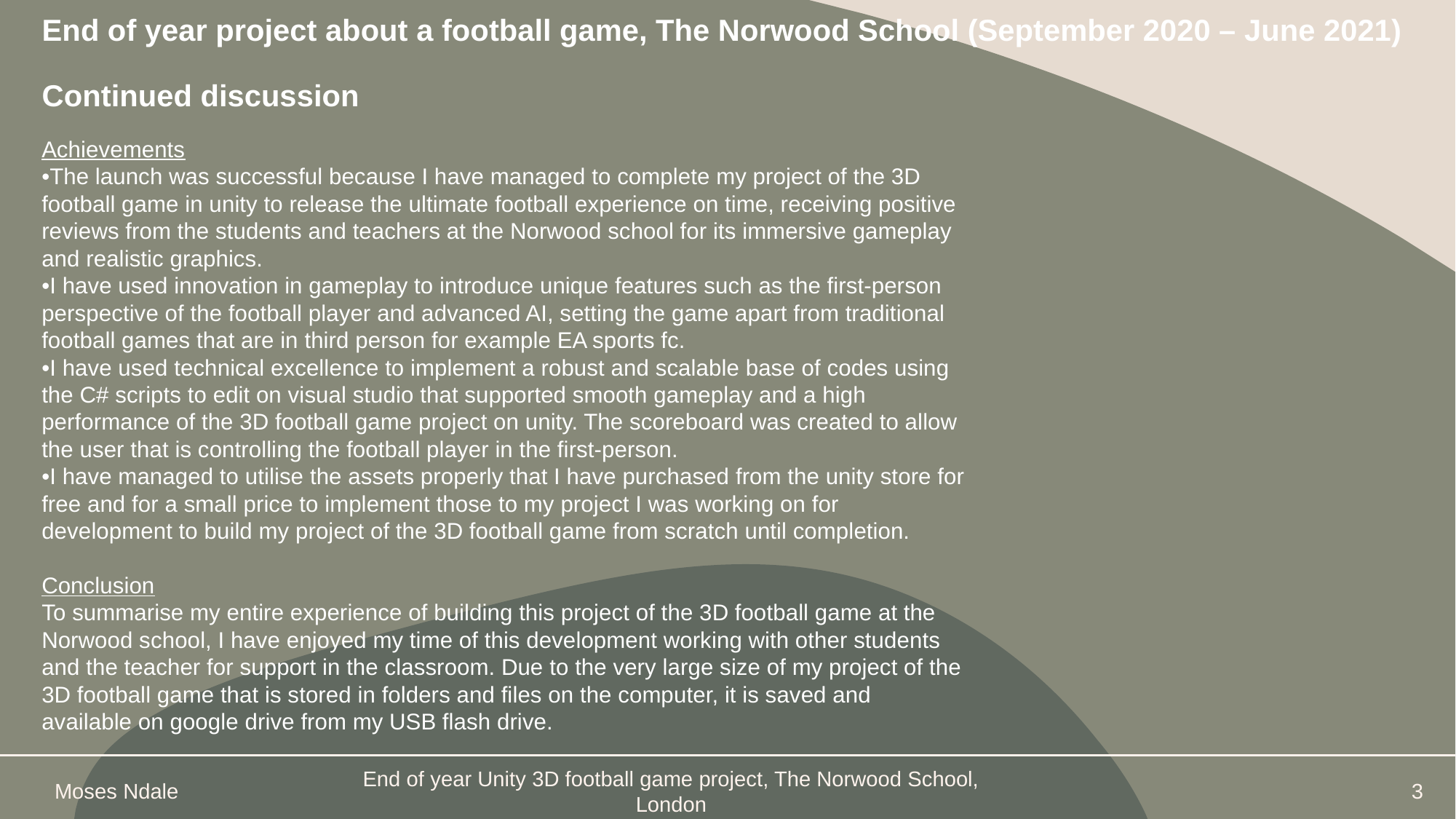

# End of year project about a football game, The Norwood School (September 2020 – June 2021) Continued discussion
Achievements
•The launch was successful because I have managed to complete my project of the 3D football game in unity to release the ultimate football experience on time, receiving positive reviews from the students and teachers at the Norwood school for its immersive gameplay and realistic graphics.
•I have used innovation in gameplay to introduce unique features such as the first-person perspective of the football player and advanced AI, setting the game apart from traditional football games that are in third person for example EA sports fc.
•I have used technical excellence to implement a robust and scalable base of codes using the C# scripts to edit on visual studio that supported smooth gameplay and a high performance of the 3D football game project on unity. The scoreboard was created to allow the user that is controlling the football player in the first-person.
•I have managed to utilise the assets properly that I have purchased from the unity store for free and for a small price to implement those to my project I was working on for development to build my project of the 3D football game from scratch until completion.

Conclusion
To summarise my entire experience of building this project of the 3D football game at the Norwood school, I have enjoyed my time of this development working with other students and the teacher for support in the classroom. Due to the very large size of my project of the 3D football game that is stored in folders and files on the computer, it is saved and available on google drive from my USB flash drive.

End of year Unity 3D football game project, The Norwood School, London
Moses Ndale
3